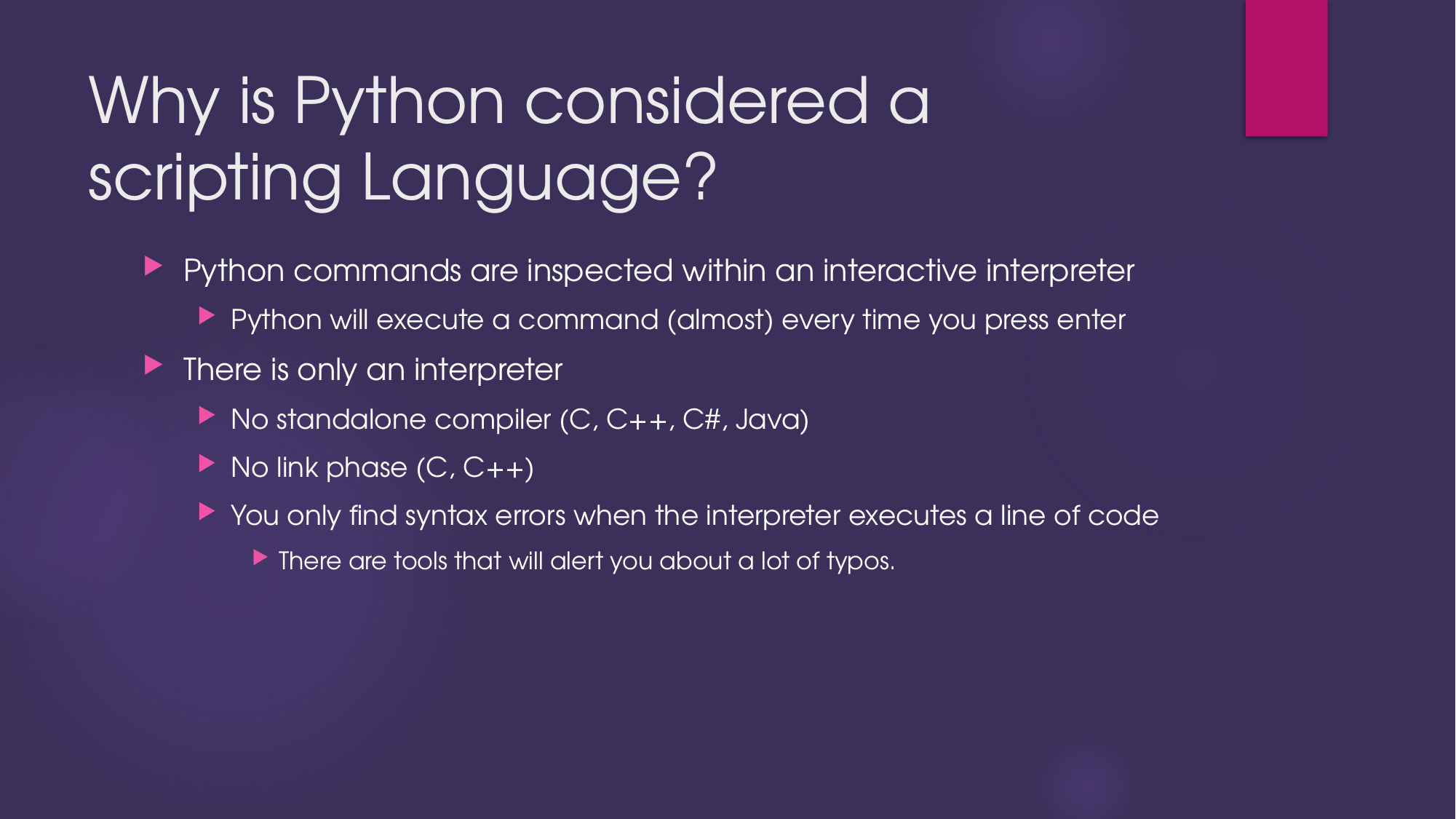

# Why is Python considered a scripting Language?
Python commands are inspected within an interactive interpreter
Python will execute a command (almost) every time you press enter
There is only an interpreter
No standalone compiler (C, C++, C#, Java)
No link phase (C, C++)
You only find syntax errors when the interpreter executes a line of code
There are tools that will alert you about a lot of typos.